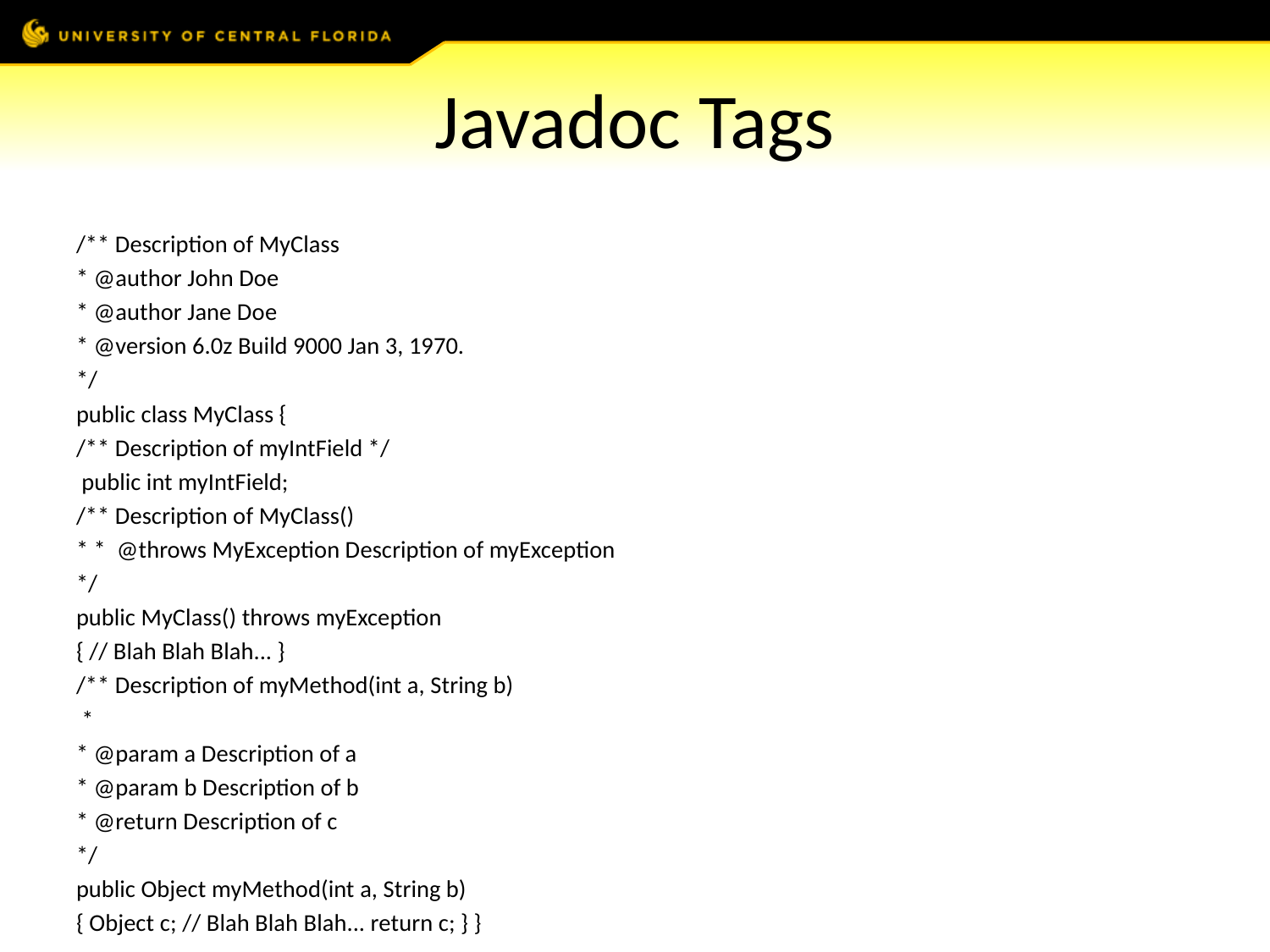

# Javadoc Tags
/** Description of MyClass
* @author John Doe
* @author Jane Doe
* @version 6.0z Build 9000 Jan 3, 1970.
*/
public class MyClass {
/** Description of myIntField */
 public int myIntField;
/** Description of MyClass()
* *  @throws MyException Description of myException
*/
public MyClass() throws myException
{ // Blah Blah Blah... }
/** Description of myMethod(int a, String b)
 *
* @param a Description of a
* @param b Description of b
* @return Description of c
*/
public Object myMethod(int a, String b)
{ Object c; // Blah Blah Blah... return c; } }